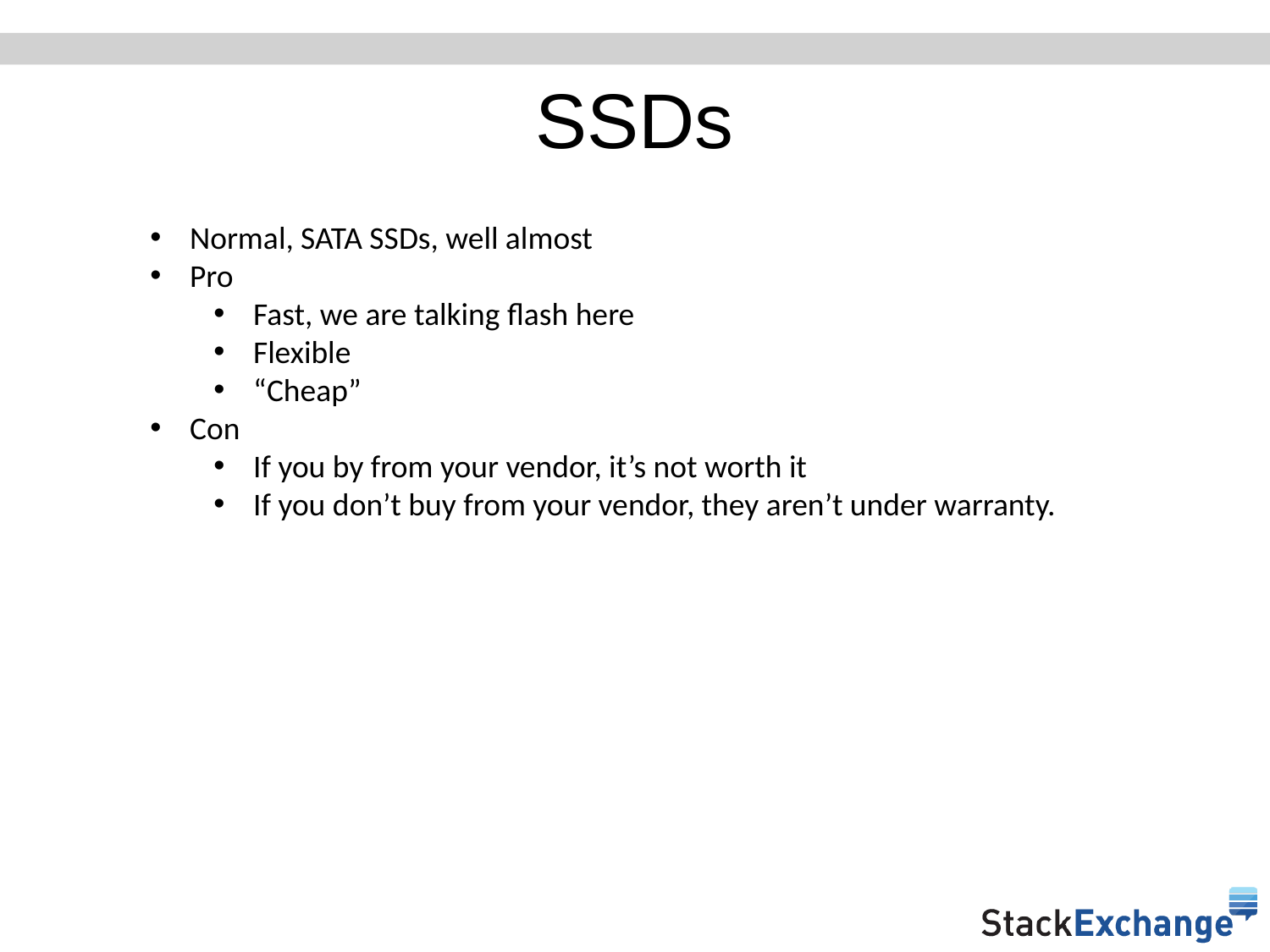

# SSDs
Normal, SATA SSDs, well almost
Pro
Fast, we are talking flash here
Flexible
“Cheap”
Con
If you by from your vendor, it’s not worth it
If you don’t buy from your vendor, they aren’t under warranty.